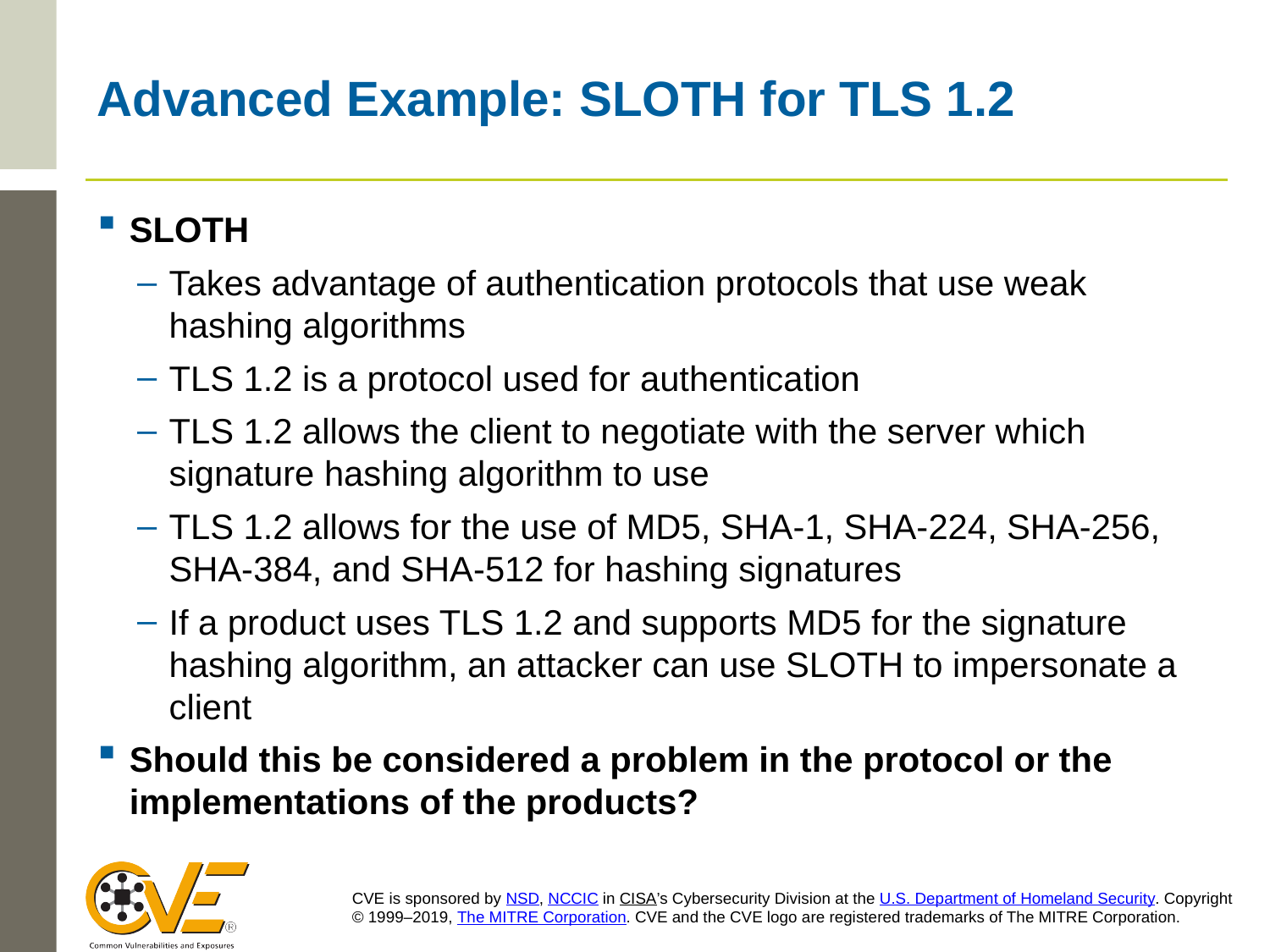

# Advanced Example: SLOTH for TLS 1.2
SLOTH
Takes advantage of authentication protocols that use weak hashing algorithms
TLS 1.2 is a protocol used for authentication
TLS 1.2 allows the client to negotiate with the server which signature hashing algorithm to use
TLS 1.2 allows for the use of MD5, SHA-1, SHA-224, SHA-256, SHA-384, and SHA-512 for hashing signatures
If a product uses TLS 1.2 and supports MD5 for the signature hashing algorithm, an attacker can use SLOTH to impersonate a client
Should this be considered a problem in the protocol or the implementations of the products?